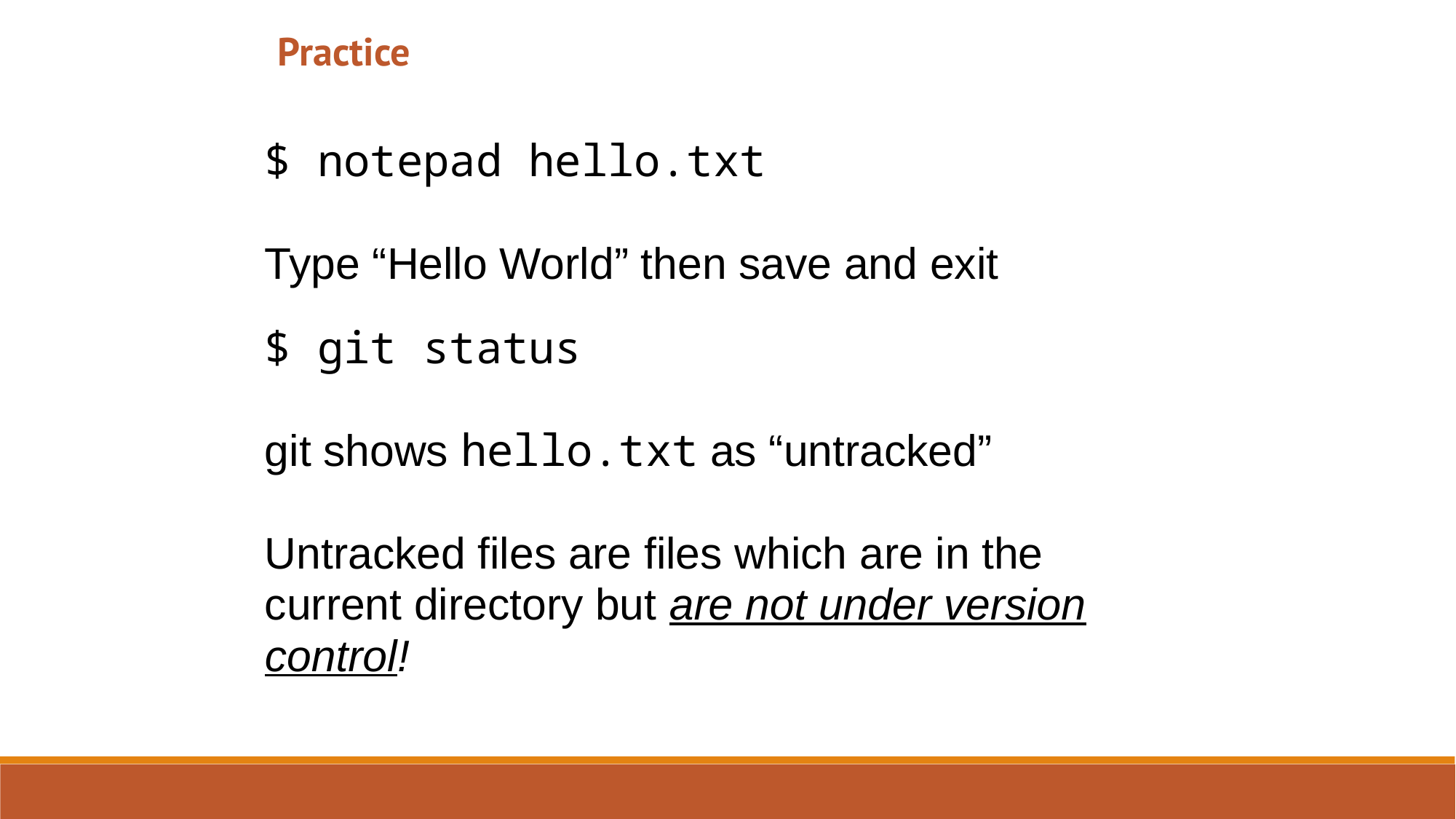

Practice
$ notepad hello.txt

Type “Hello World” then save and exit
$ git status

git shows hello.txt as “untracked”

Untracked files are files which are in the current directory but are not under version control!